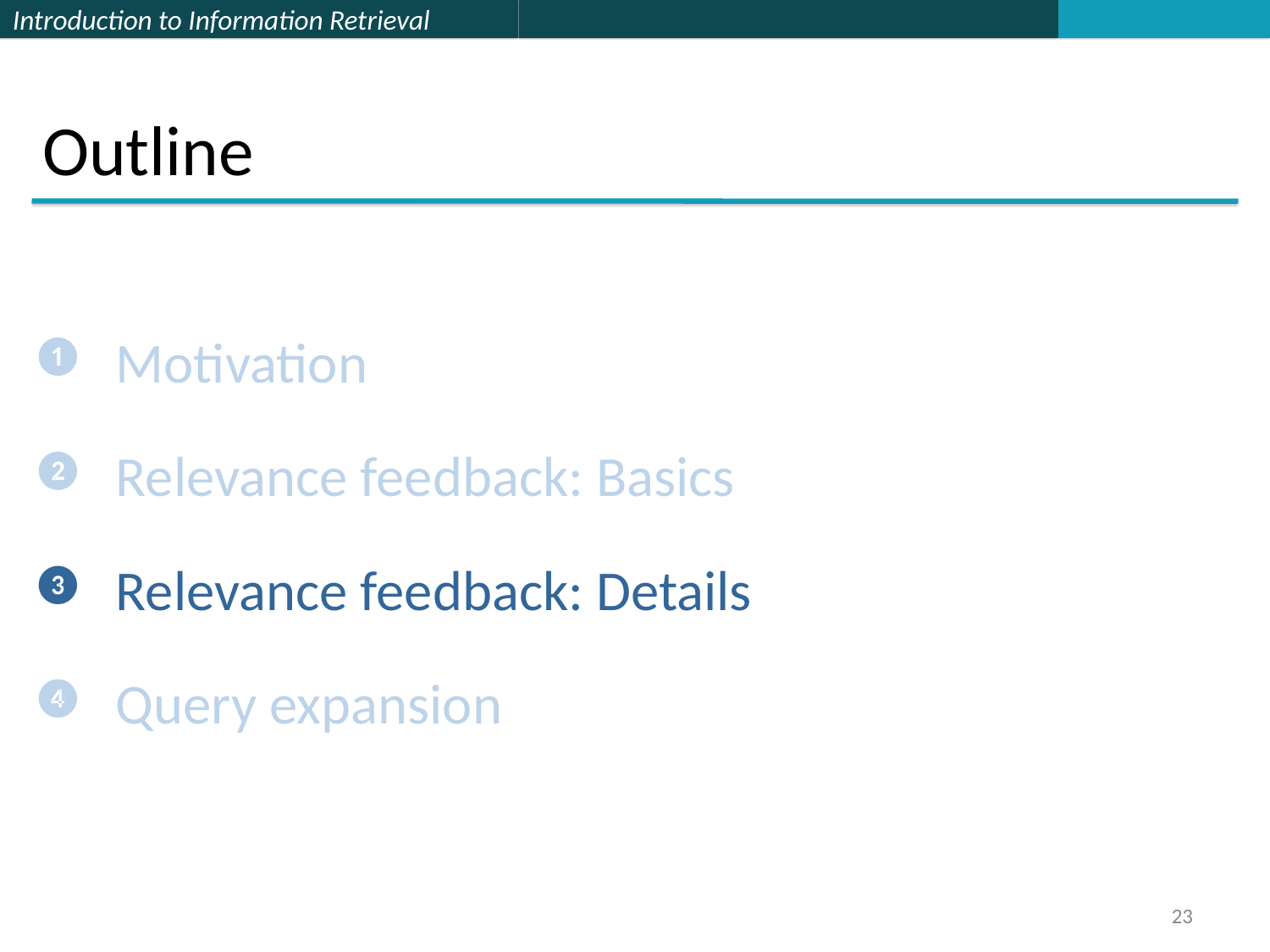

# Outline
 Motivation
 Relevance feedback: Basics
 Relevance feedback: Details
 Query expansion

23